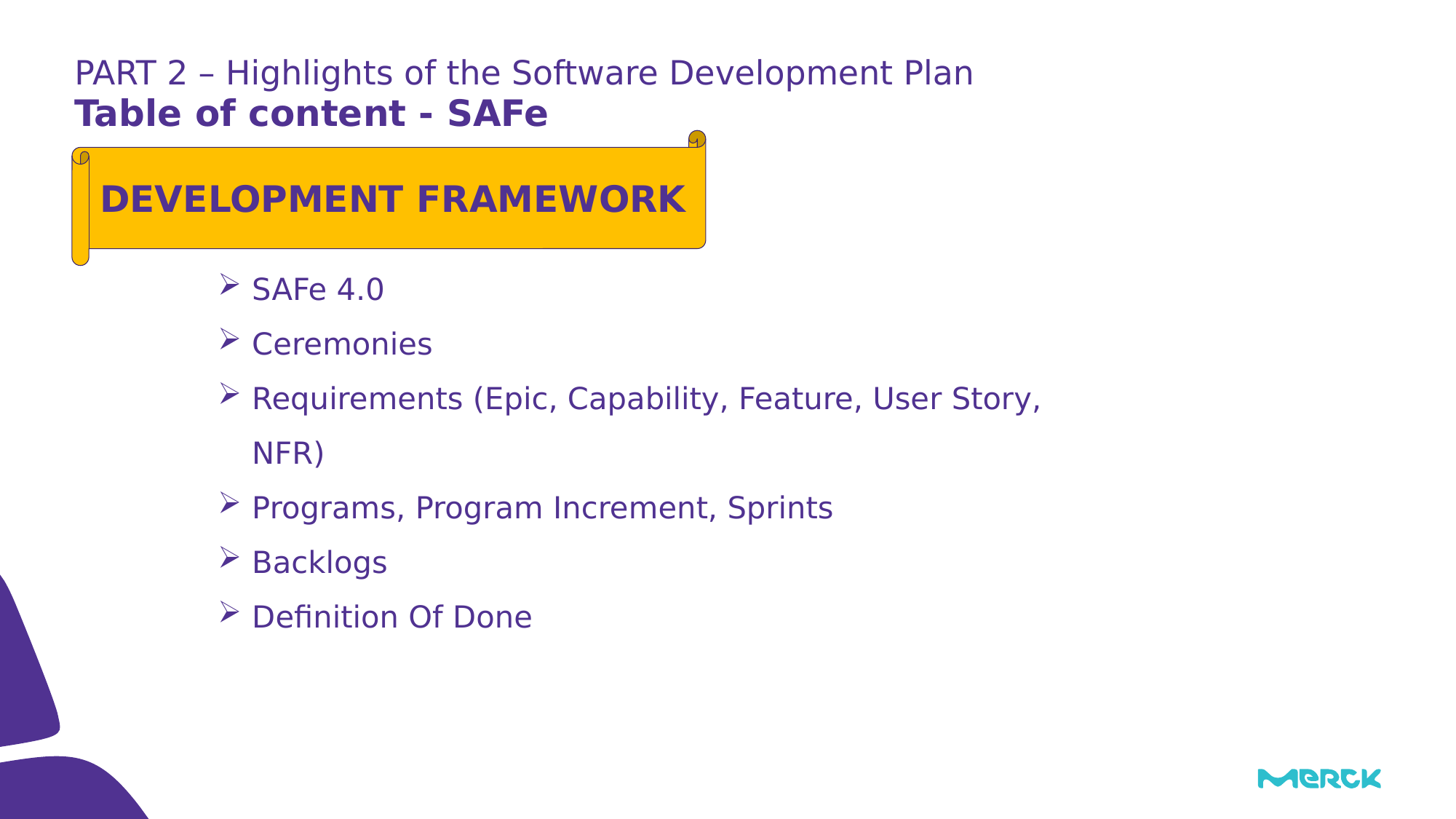

PART 2 – Highlights of the Software Development Plan

# Table of content - SAFe

DEVELOPMENT FRAMEWORK
SAFe 4.0
Ceremonies
Requirements (Epic, Capability, Feature, User Story, NFR)
Programs, Program Increment, Sprints
Backlogs
Definition Of Done